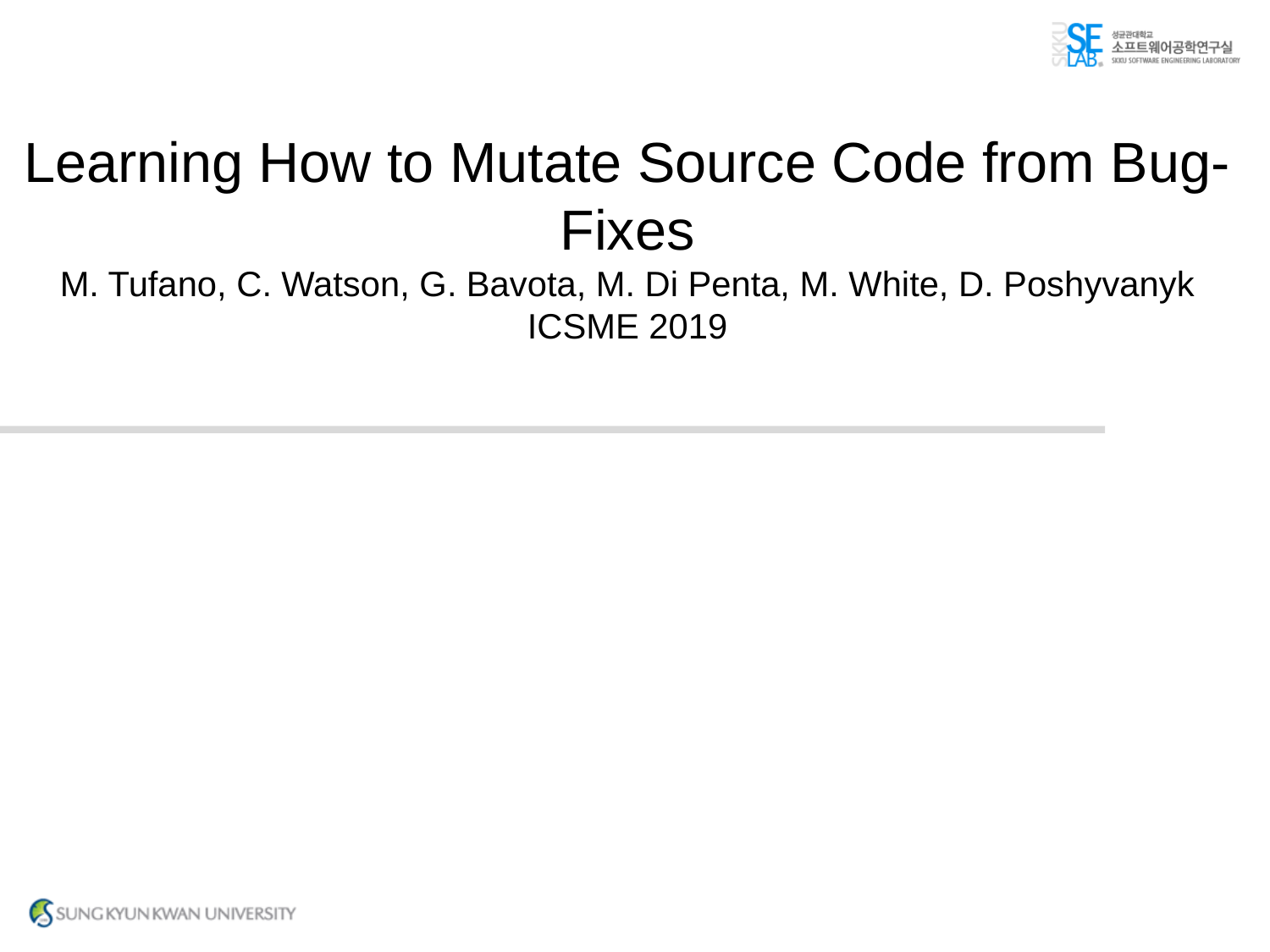

Learning How to Mutate Source Code from Bug-Fixes
M. Tufano, C. Watson, G. Bavota, M. Di Penta, M. White, D. Poshyvanyk
ICSME 2019